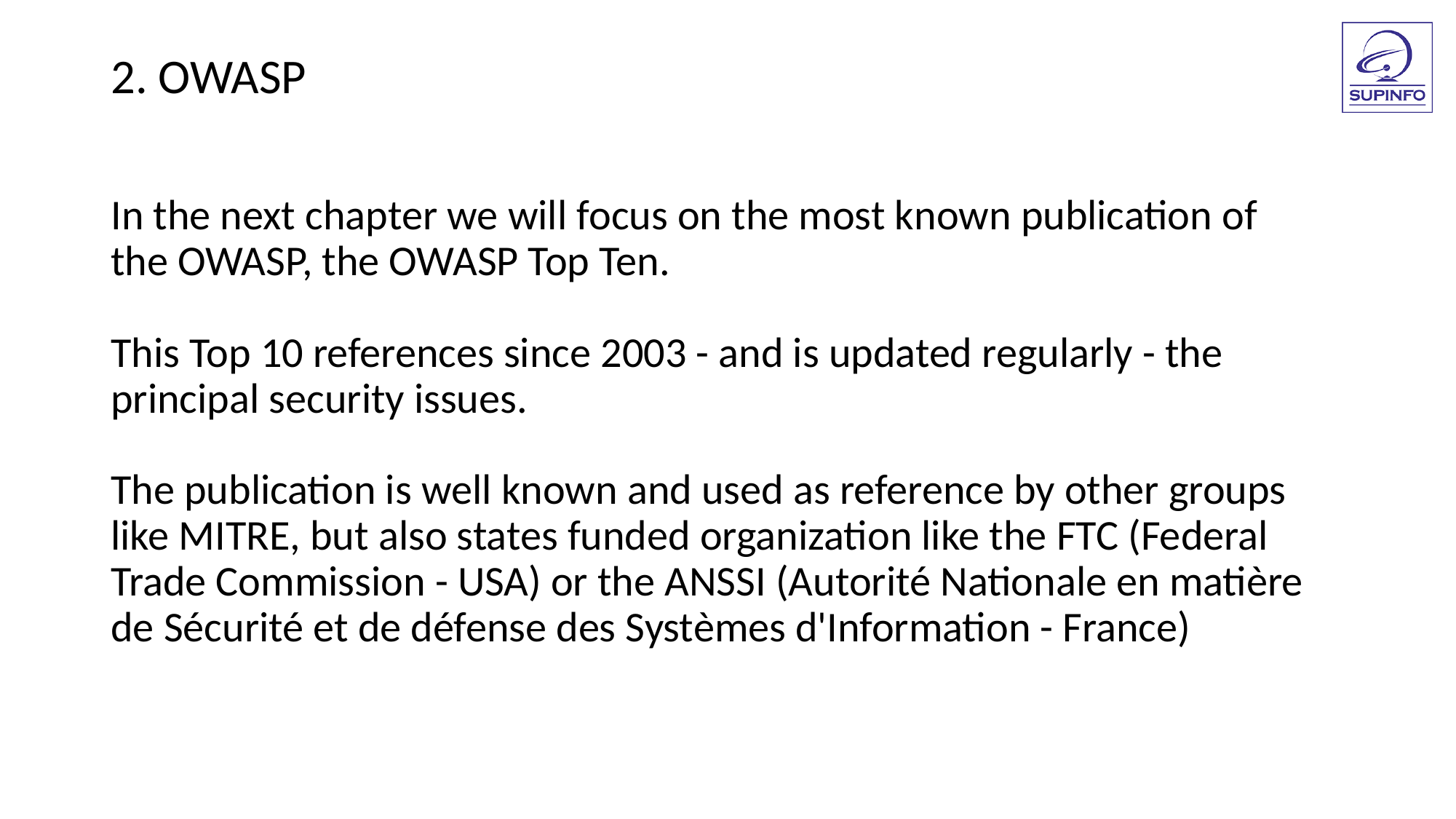

2. OWASP

In the next chapter we will focus on the most known publication of
the OWASP, the OWASP Top Ten.

This Top 10 references since 2003 - and is updated regularly - the
principal security issues.

The publication is well known and used as reference by other groups
like MITRE, but also states funded organization like the FTC (Federal
Trade Commission - USA) or the ANSSI (Autorité Nationale en matière
de Sécurité et de défense des Systèmes d'Information - France)